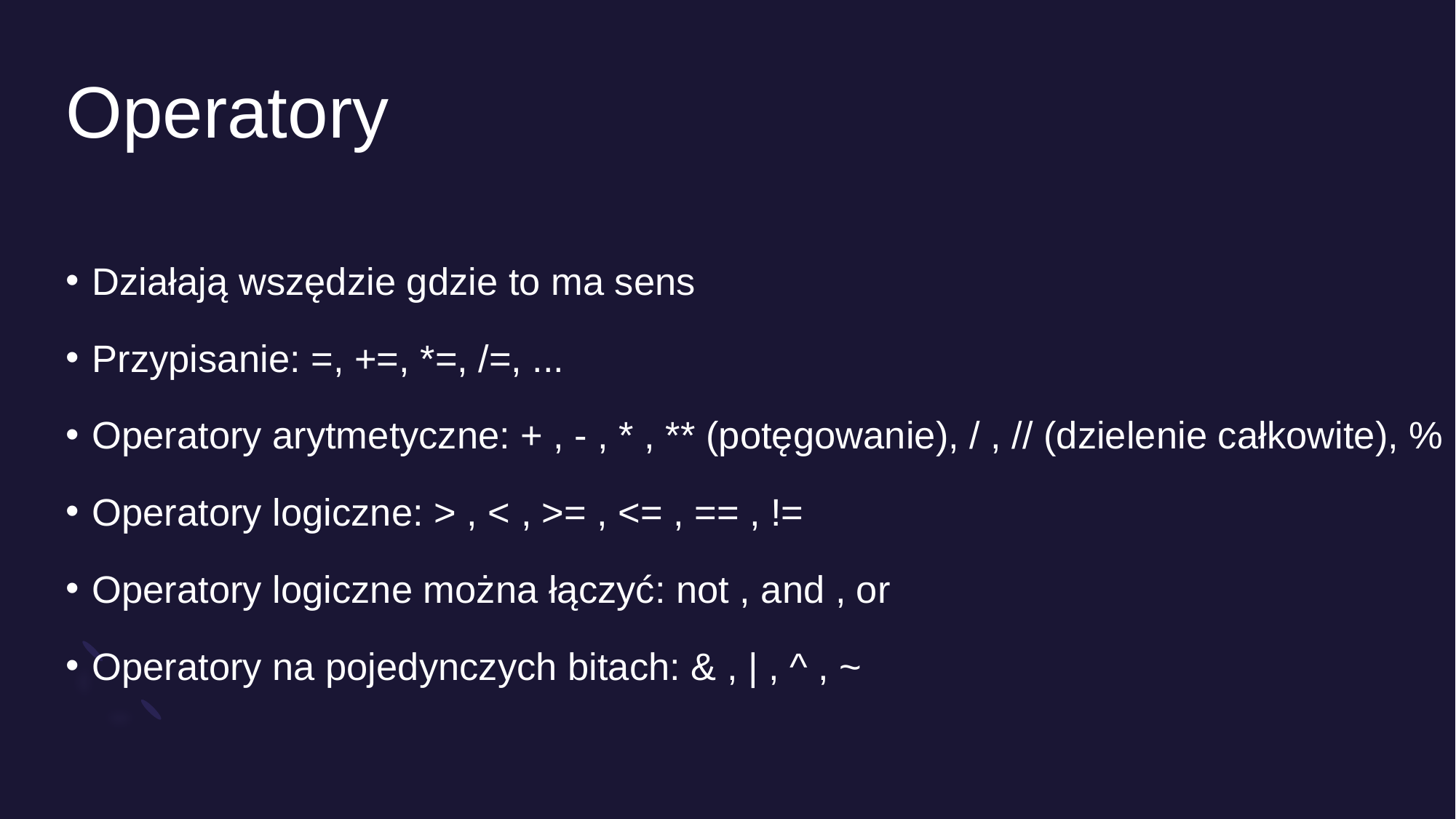

# Operatory
Działają wszędzie gdzie to ma sens
Przypisanie: =, +=, *=, /=, ...
Operatory arytmetyczne: + , - , * , ** (potęgowanie), / , // (dzielenie całkowite), %
Operatory logiczne: > , < , >= , <= , == , !=
Operatory logiczne można łączyć: not , and , or
Operatory na pojedynczych bitach: & , | , ^ , ~